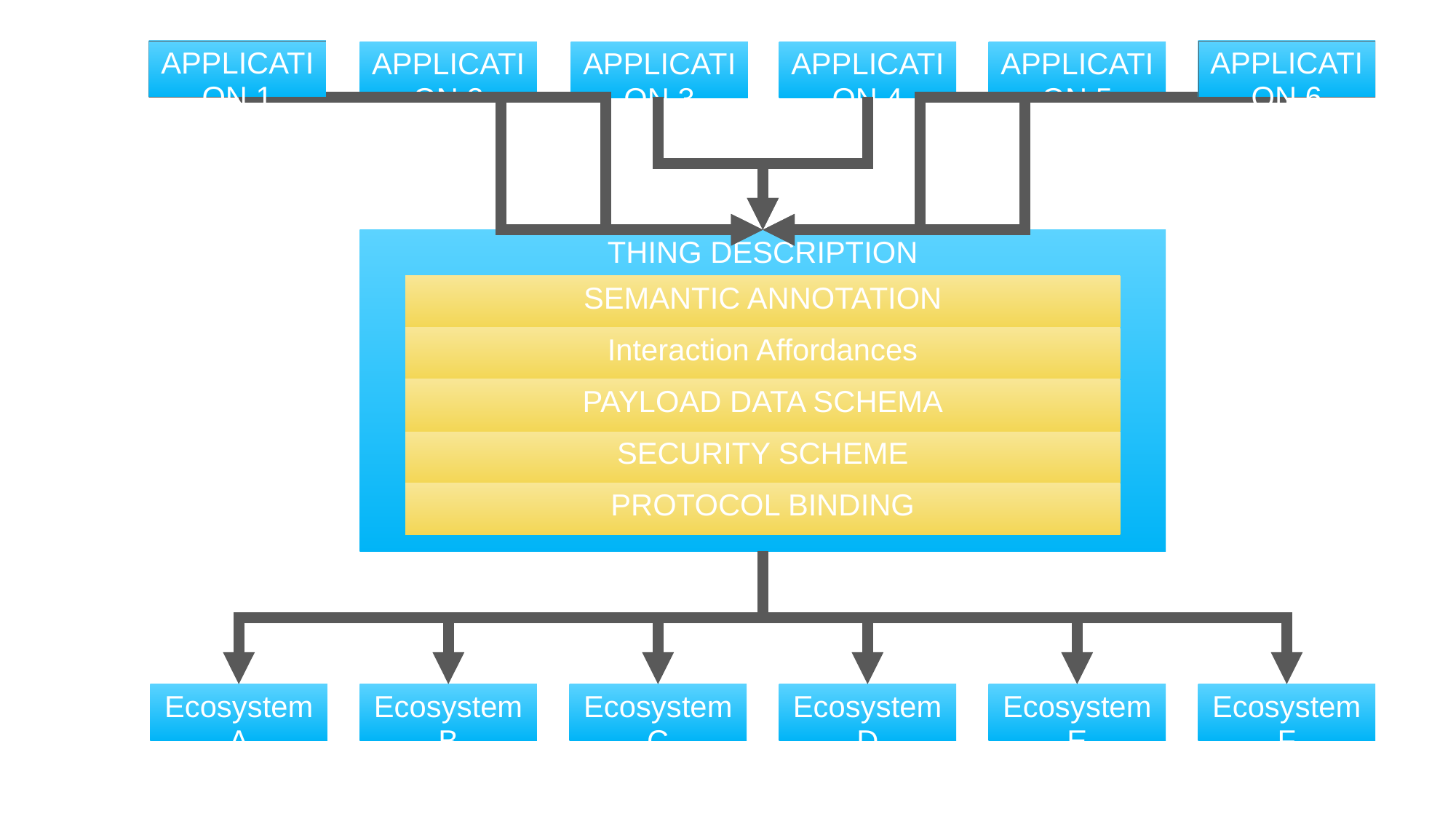

APPLICATION 1
APPLICATION 6
APPLICATION 2
APPLICATION 3
APPLICATION 4
APPLICATION 5
THING DESCRIPTION
SEMANTIC ANNOTATION
Interaction Affordances
PAYLOAD DATA SCHEMA
SECURITY SCHEME
PROTOCOL BINDING
Ecosystem A
Ecosystem F
Ecosystem B
Ecosystem C
Ecosystem D
Ecosystem E